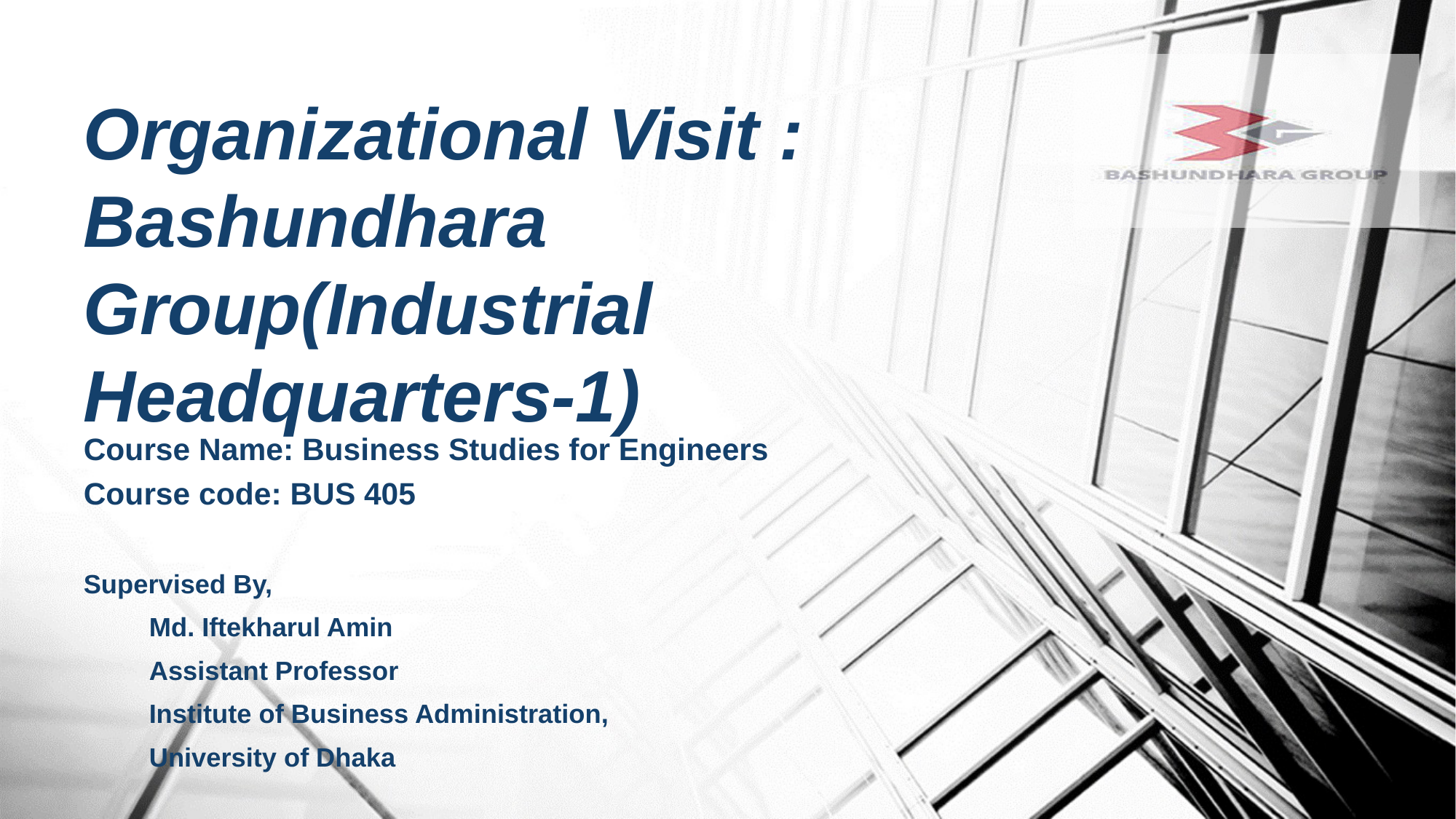

#

Organizational Visit :
Bashundhara Group(Industrial Headquarters-1)

Course Name: Business Studies for Engineers
Course code: BUS 405
Supervised By,
	Md. Iftekharul Amin
	Assistant Professor
	Institute of Business Administration,
	University of Dhaka